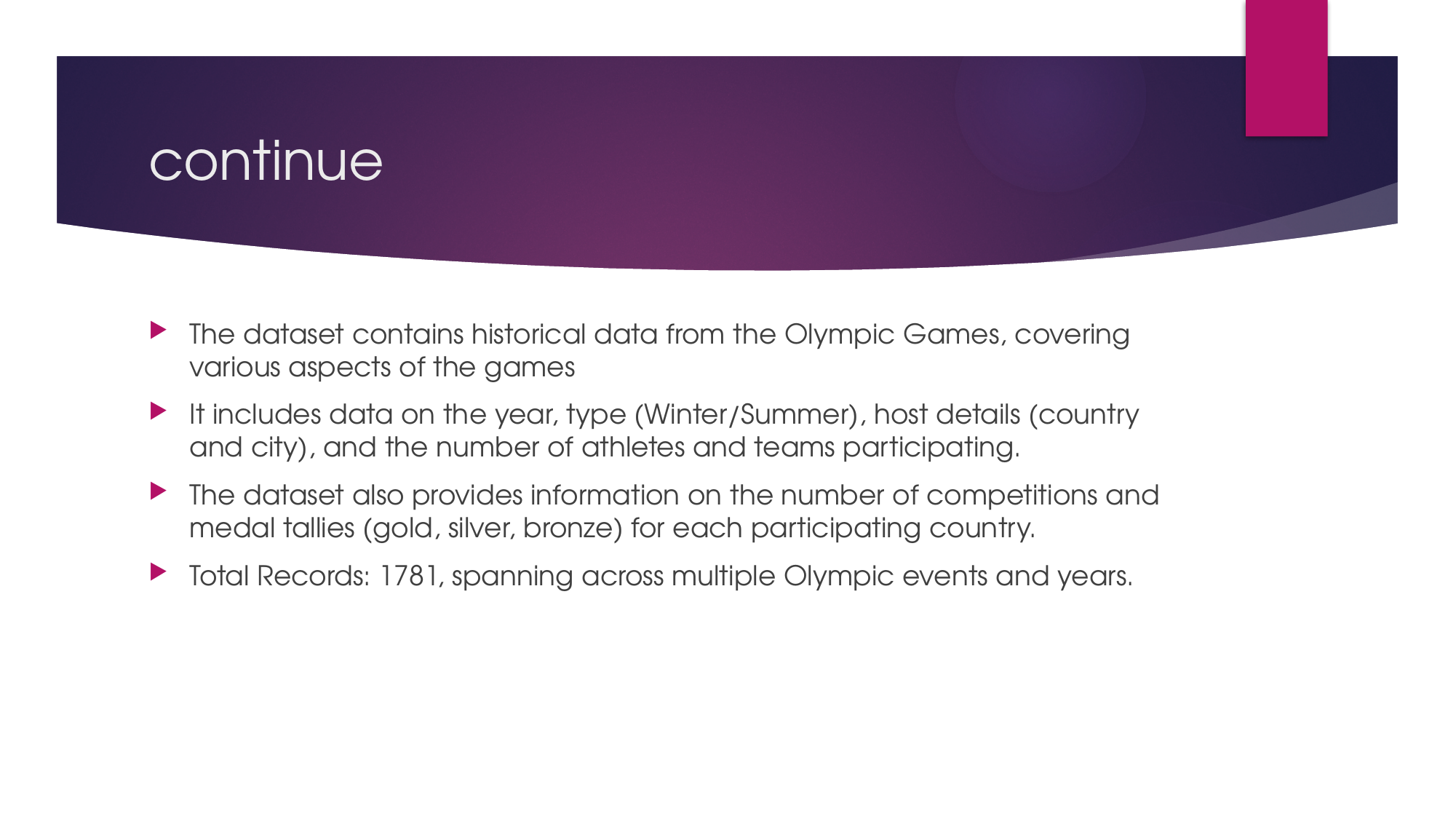

# continue
The dataset contains historical data from the Olympic Games, covering various aspects of the games
It includes data on the year, type (Winter/Summer), host details (country and city), and the number of athletes and teams participating.
The dataset also provides information on the number of competitions and medal tallies (gold, silver, bronze) for each participating country.
Total Records: 1781, spanning across multiple Olympic events and years.